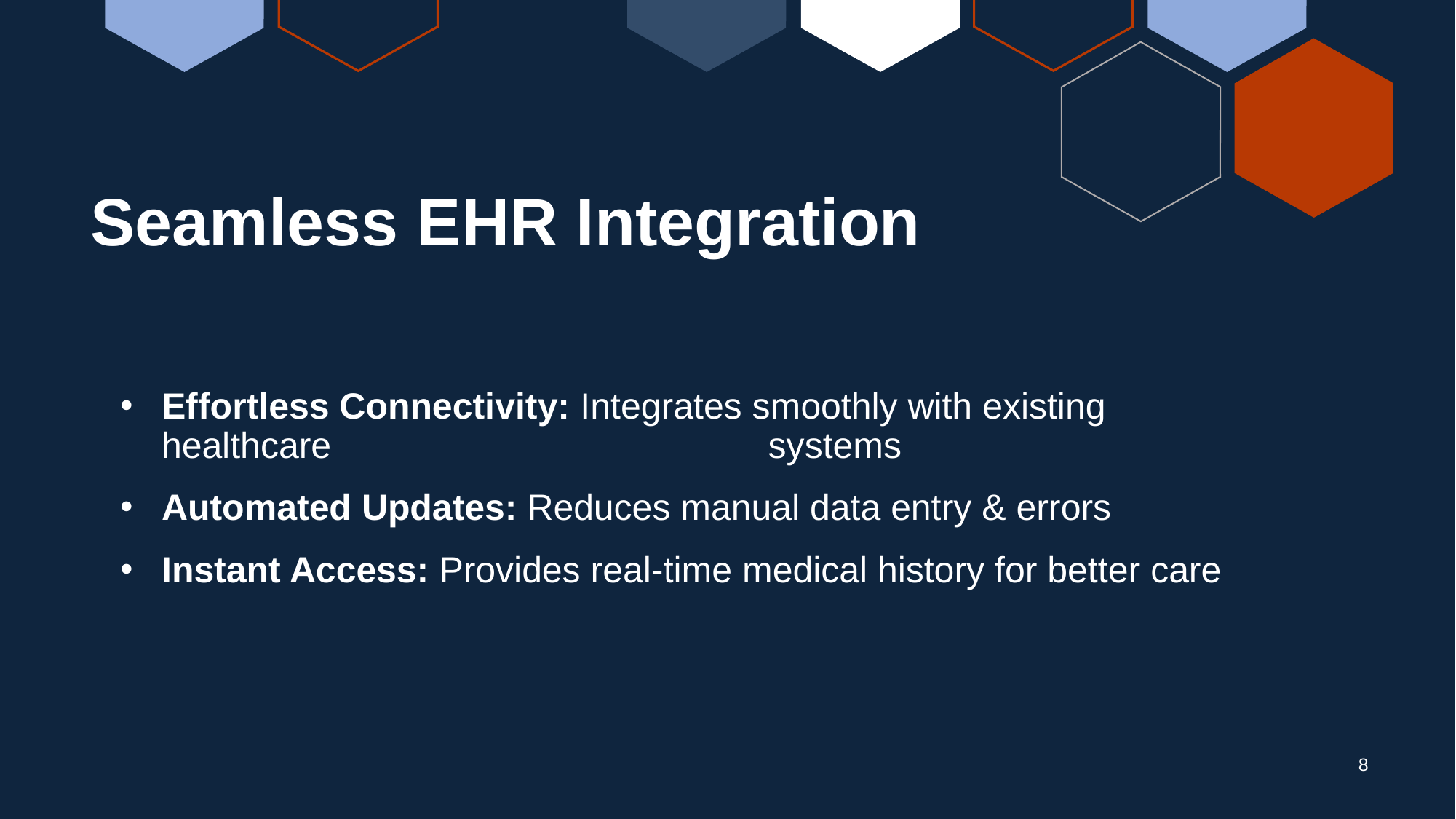

# Seamless EHR Integration
Effortless Connectivity: Integrates smoothly with existing healthcare 				      systems
Automated Updates: Reduces manual data entry & errors
Instant Access: Provides real-time medical history for better care
8